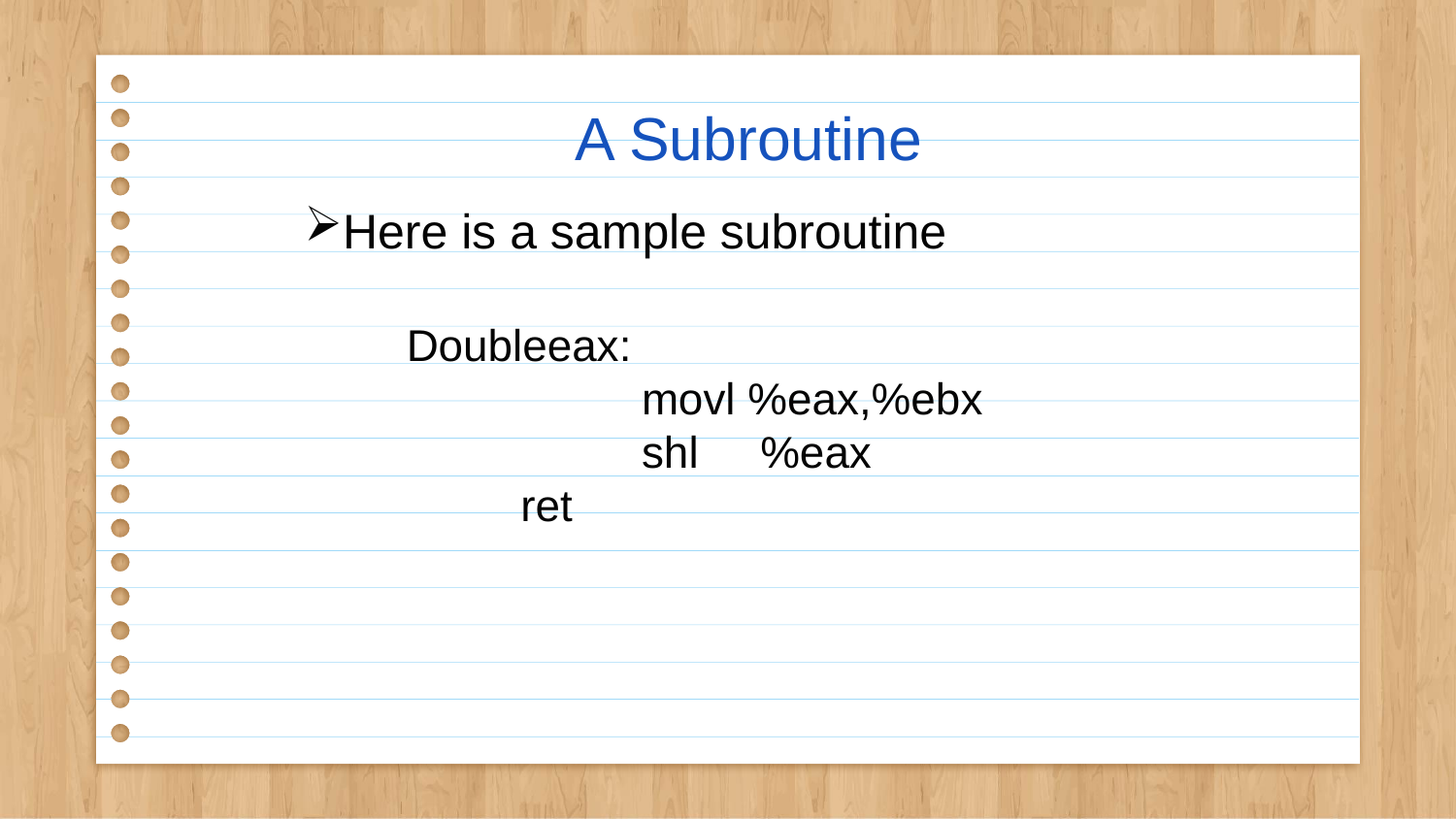

# A Subroutine
Here is a sample subroutine

	Doubleeax:
  	                   movl %eax,%ebx
  	                   shl     %eax
                     ret